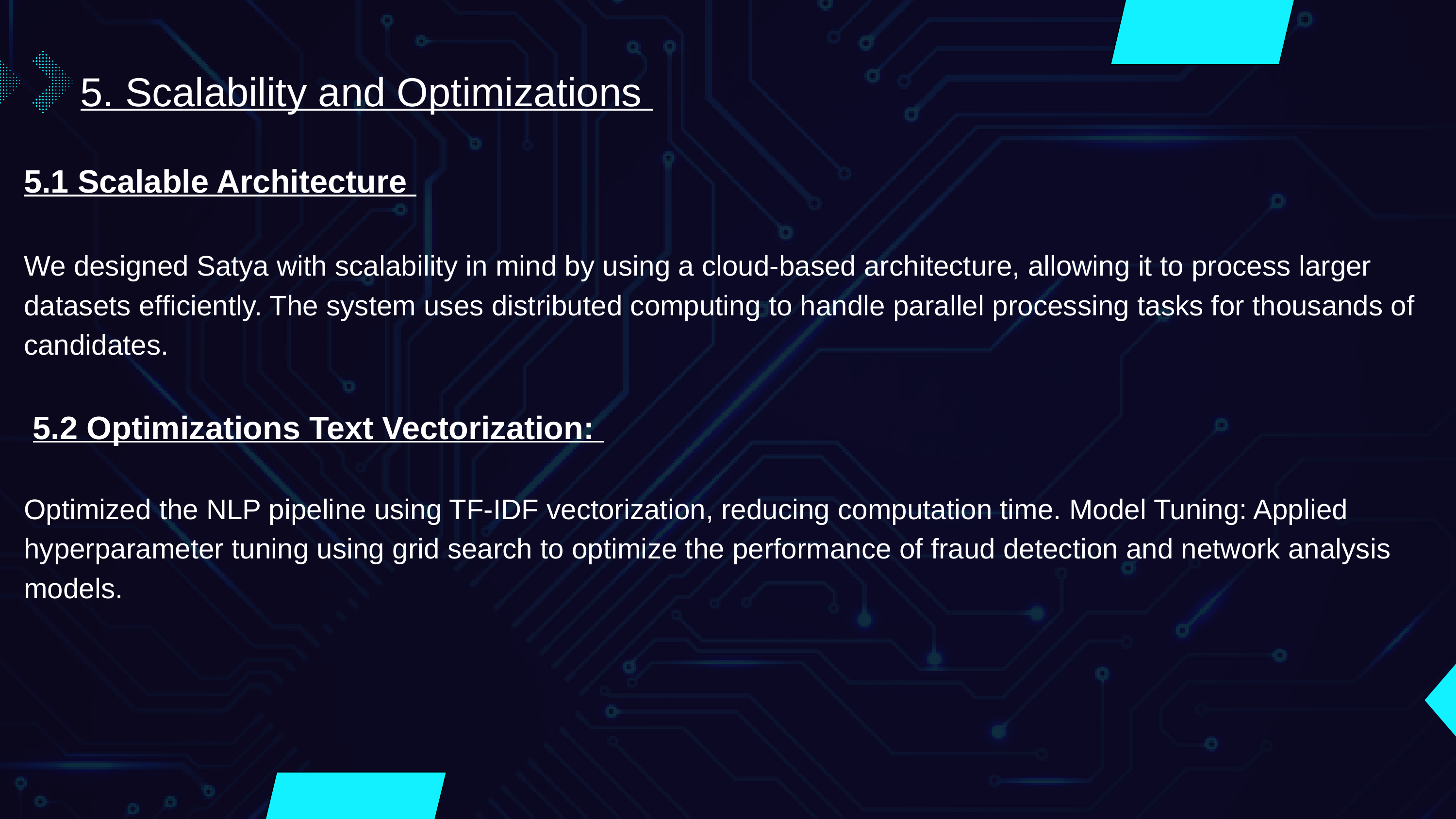

5. Scalability and Optimizations

5.1 Scalable Architecture

We designed Satya with scalability in mind by using a cloud-based architecture, allowing it to process larger datasets efficiently. The system uses distributed computing to handle parallel processing tasks for thousands of candidates.

 5.2 Optimizations Text Vectorization:

Optimized the NLP pipeline using TF-IDF vectorization, reducing computation time. Model Tuning: Applied hyperparameter tuning using grid search to optimize the performance of fraud detection and network analysis models.